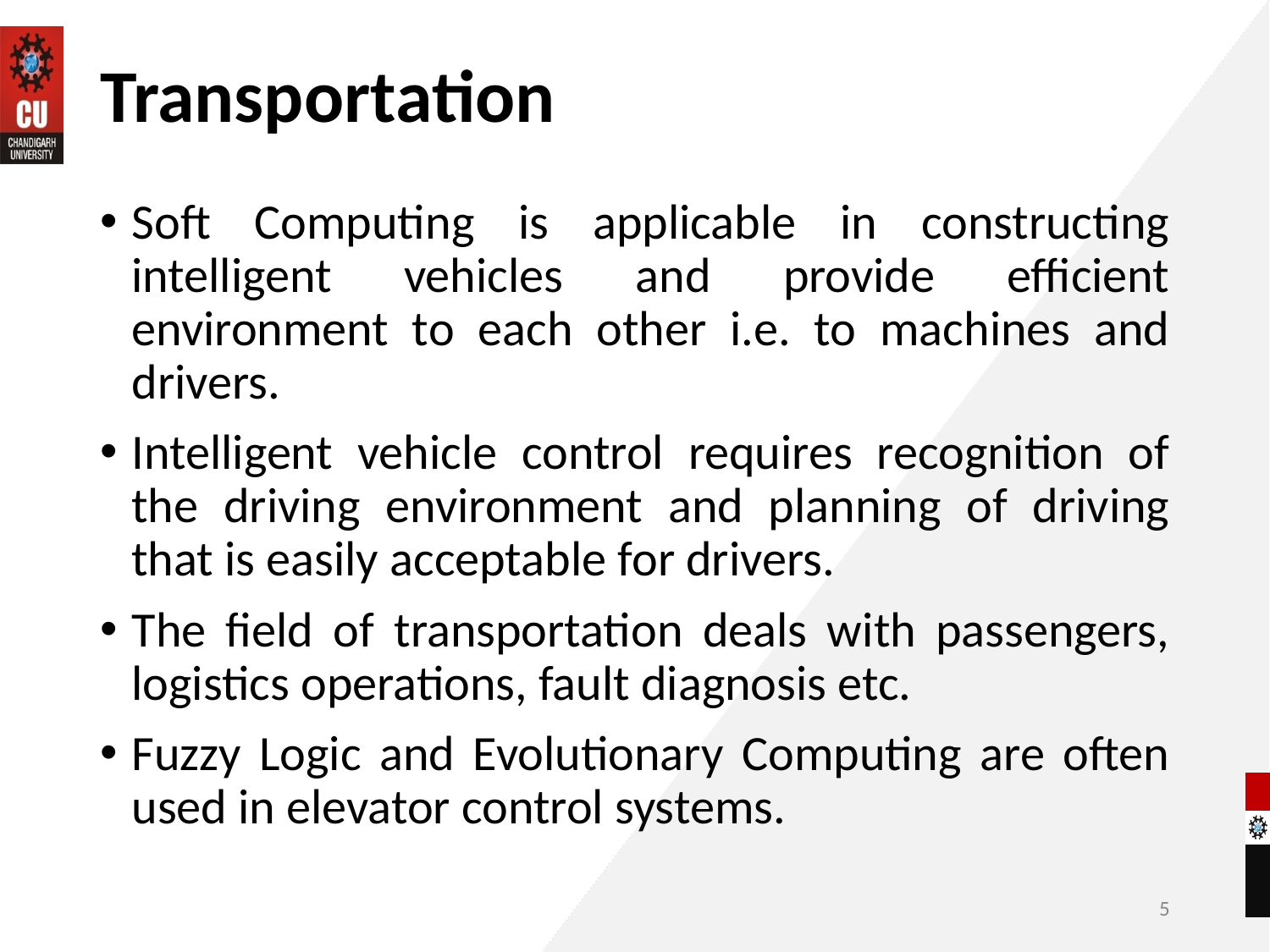

# Transportation
Soft Computing is applicable in constructing intelligent vehicles and provide efficient environment to each other i.e. to machines and drivers.
Intelligent vehicle control requires recognition of the driving environment and planning of driving that is easily acceptable for drivers.
The field of transportation deals with passengers, logistics operations, fault diagnosis etc.
Fuzzy Logic and Evolutionary Computing are often used in elevator control systems.
5